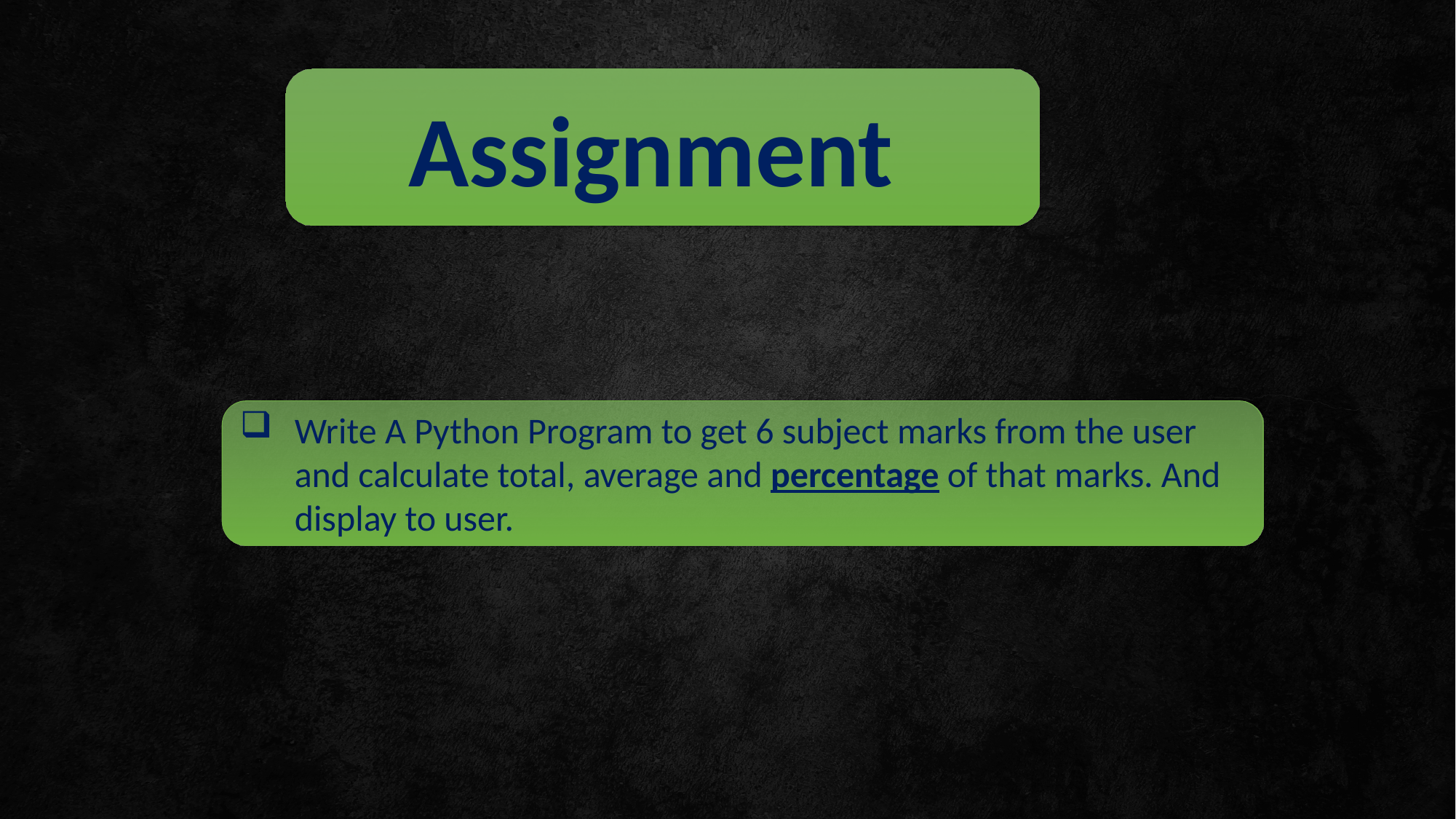

Assignment
Write A Python Program to get 6 subject marks from the user and calculate total, average and percentage of that marks. And display to user.